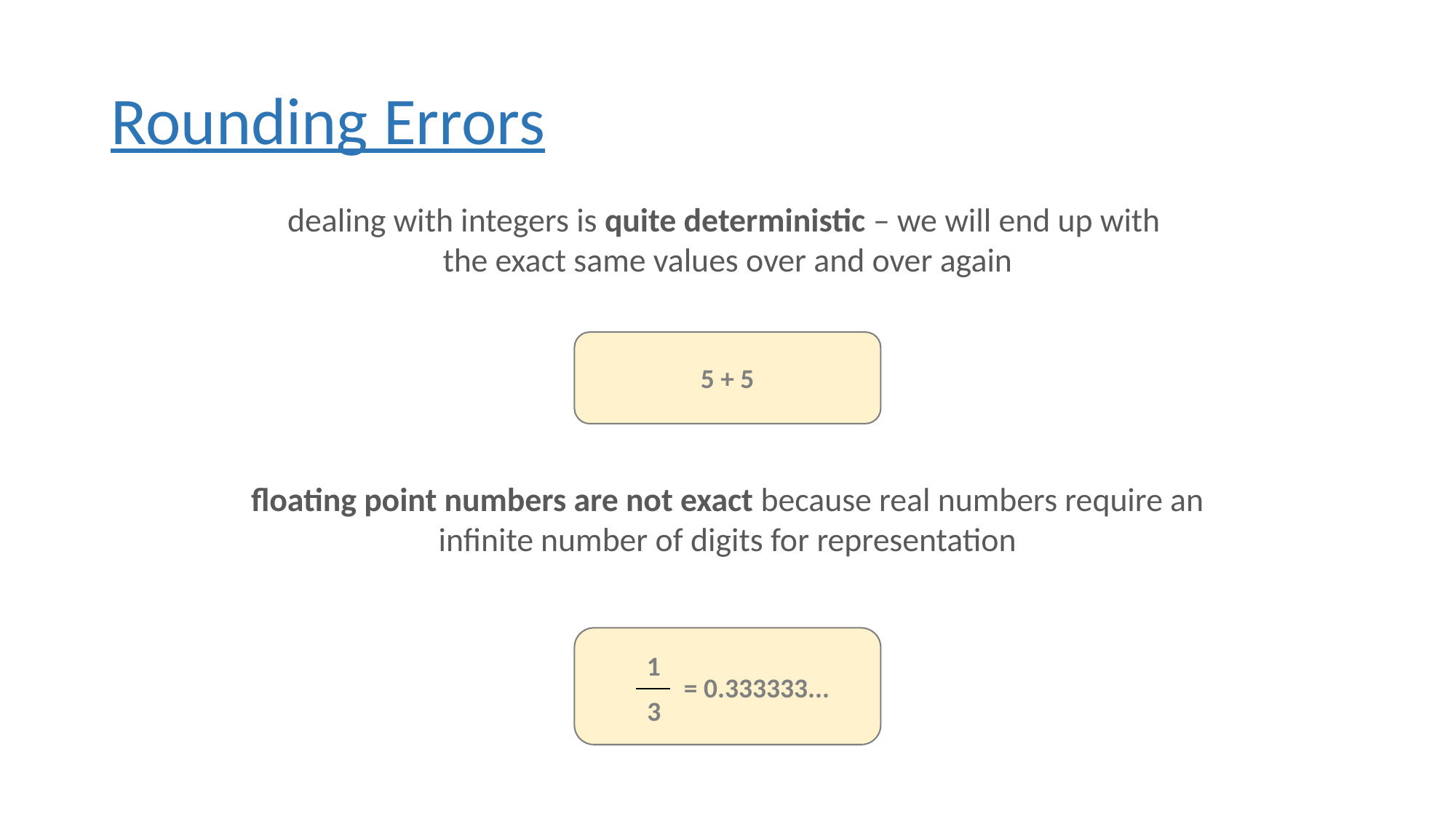

# Rounding Errors
dealing with integers is quite deterministic – we will end up with
the exact same values over and over again

floating point numbers are not exact because real numbers require an
infinite number of digits for representation
5 + 5

1
= 0.333333...
3